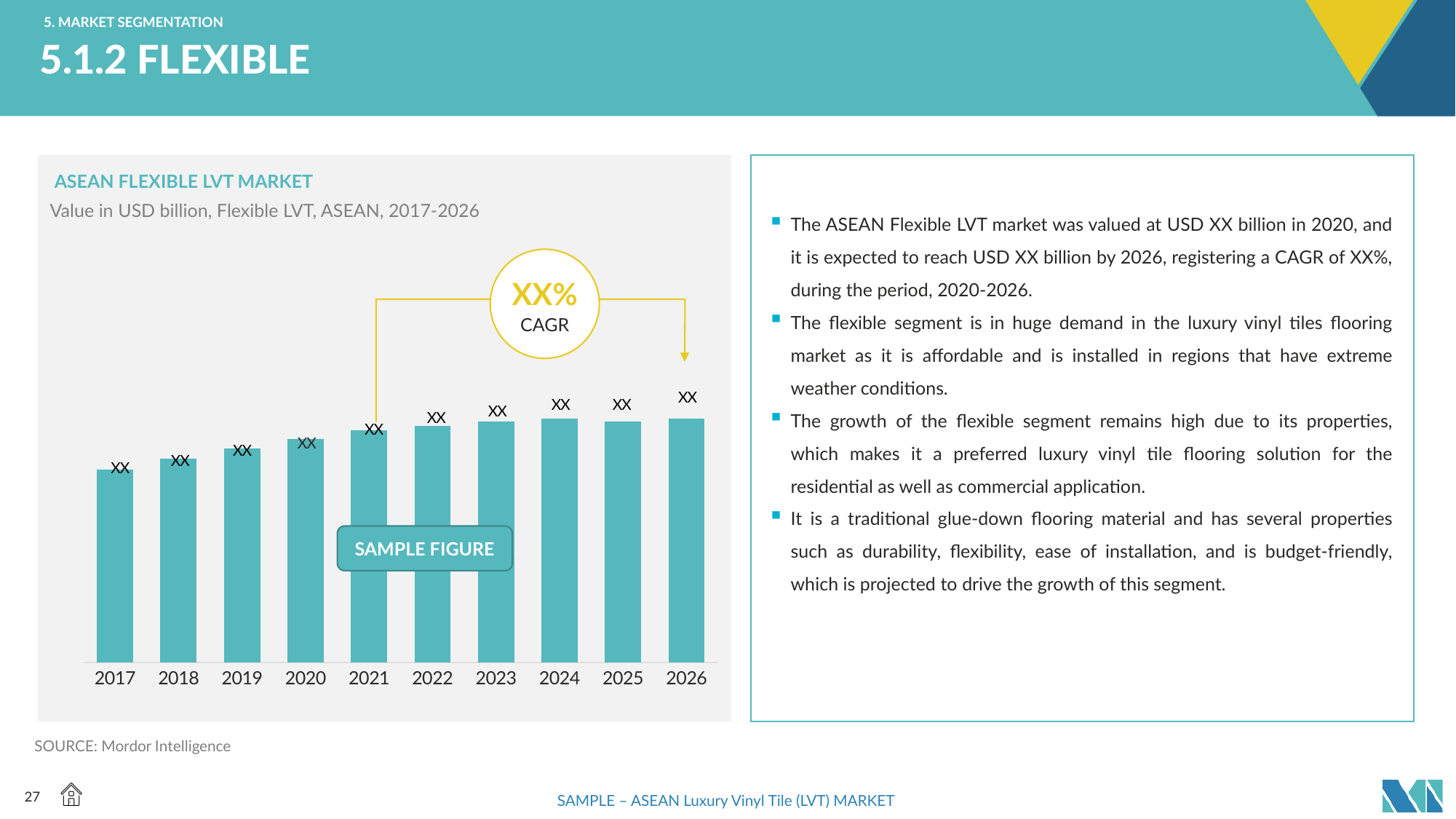

5. MARKET SEGMENTATION
# 5.1.2 Flexible
 Asean Flexible LVT market
Value in USD billion, Flexible LVT, ASEAN, 2017-2026
The ASEAN Flexible LVT market was valued at USD XX billion in 2020, and it is expected to reach USD XX billion by 2026, registering a CAGR of XX%, during the period, 2020-2026.
The flexible segment is in huge demand in the luxury vinyl tiles flooring market as it is affordable and is installed in regions that have extreme weather conditions.
The growth of the flexible segment remains high due to its properties, which makes it a preferred luxury vinyl tile flooring solution for the residential as well as commercial application.
It is a traditional glue-down flooring material and has several properties such as durability, flexibility, ease of installation, and is budget-friendly, which is projected to drive the growth of this segment.

XX%
CAGR

### Chart

| Category | Series 1 |
|---|---|
| 2017 | 194.25 |
| 2018 | 204.91 |
| 2019 | 215.15 |
| 2020 | 224.68 |
| 2021 | 233.32 |
| 2022 | 238.0 |
| 2023 | 242.0 |
| 2024 | 245.0 |
| 2025 | 242.0 |
| 2026 | 245.0 |
SAMPLE FIGURE
SOURCE: Mordor Intelligence